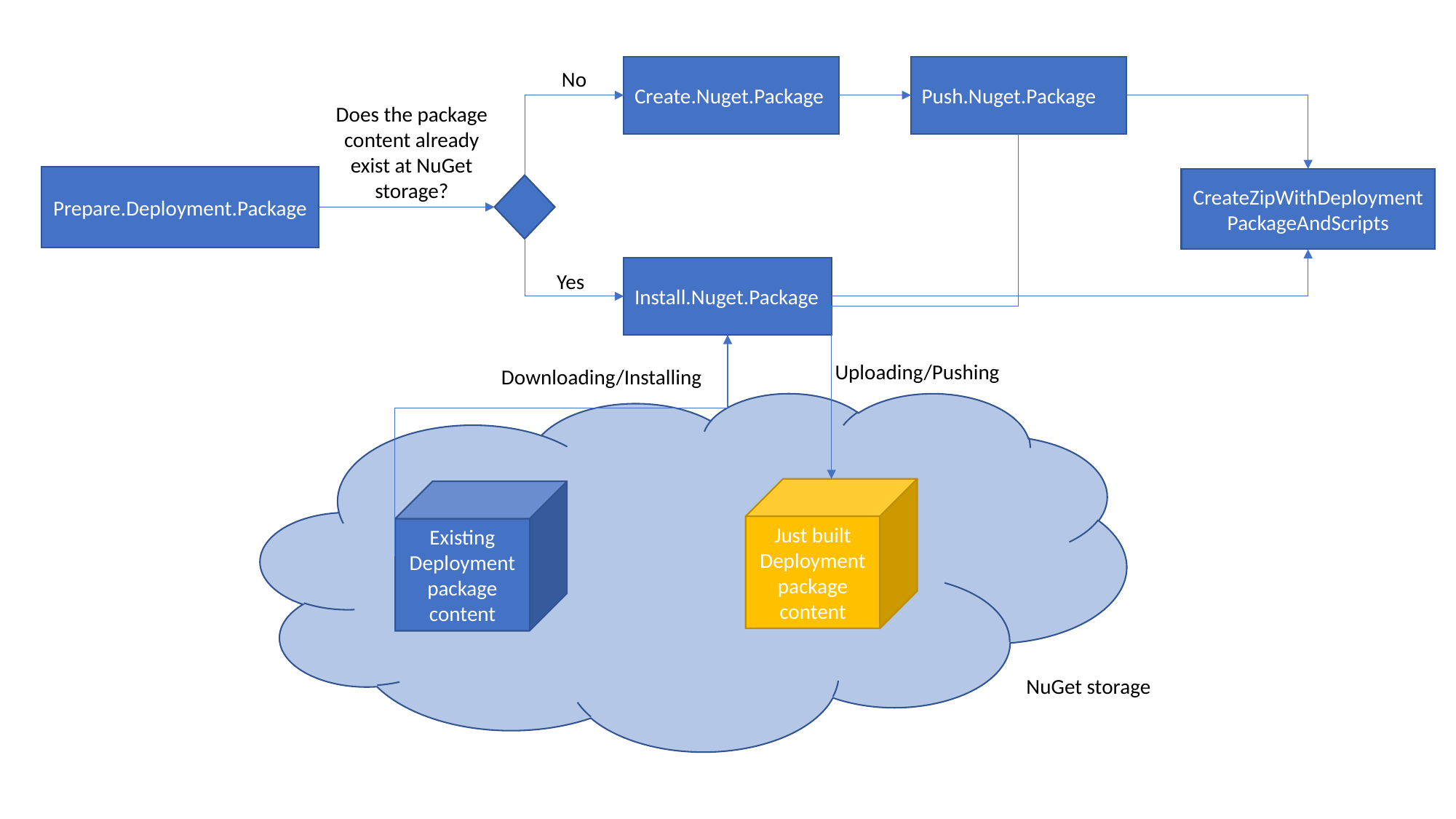

Create.Nuget.Package
Push.Nuget.Package
No
Does the package content already exist at NuGet storage?
Prepare.Deployment.Package
CreateZipWithDeploymentPackageAndScripts

Install.Nuget.Package
Yes
Uploading/Pushing
Downloading/Installing

Just built Deployment package content
Existing Deployment package content
NuGet storage